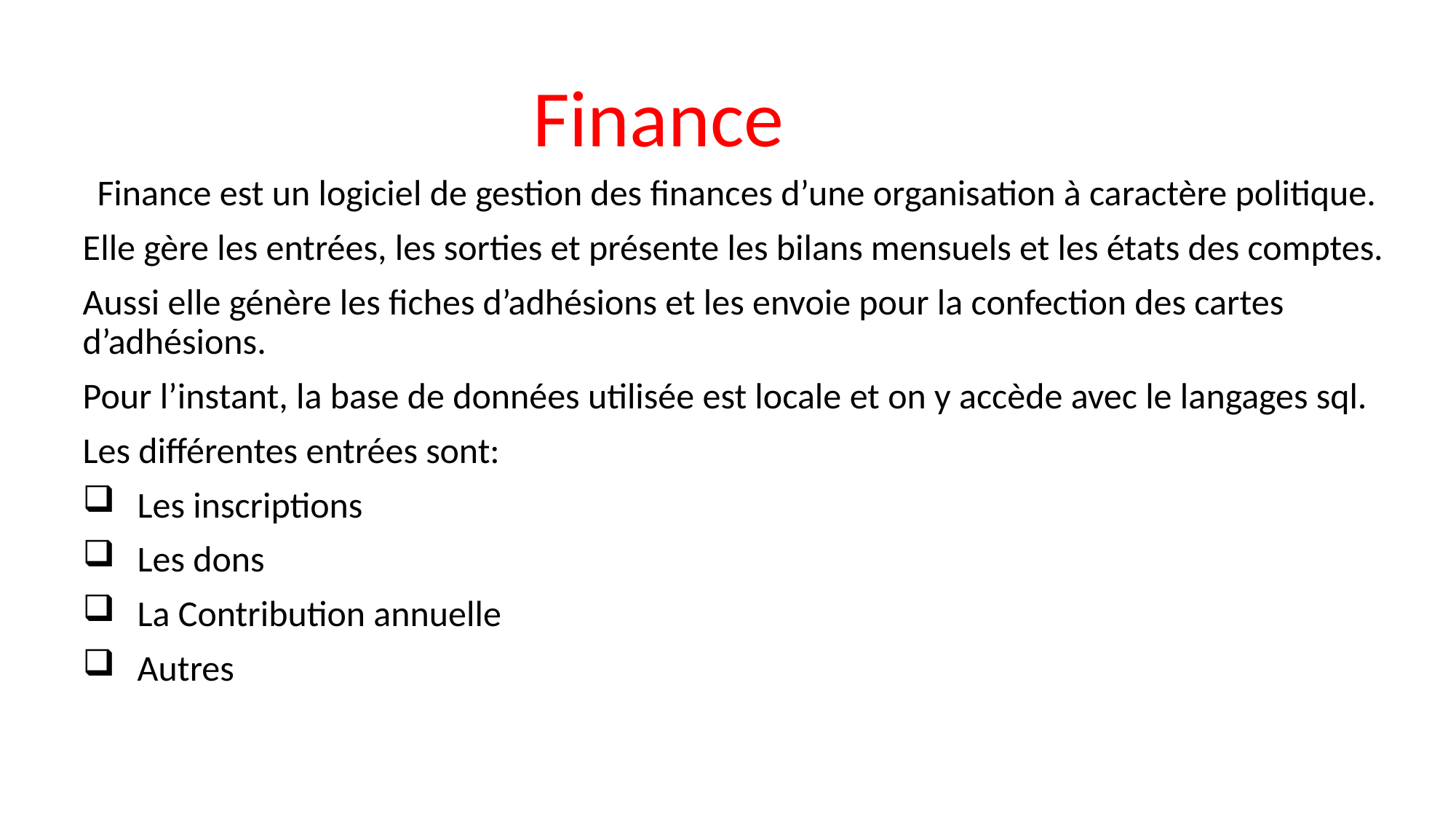

# Finance
Finance est un logiciel de gestion des finances d’une organisation à caractère politique.
Elle gère les entrées, les sorties et présente les bilans mensuels et les états des comptes.
Aussi elle génère les fiches d’adhésions et les envoie pour la confection des cartes d’adhésions.
Pour l’instant, la base de données utilisée est locale et on y accède avec le langages sql.
Les différentes entrées sont:
Les inscriptions
Les dons
La Contribution annuelle
Autres